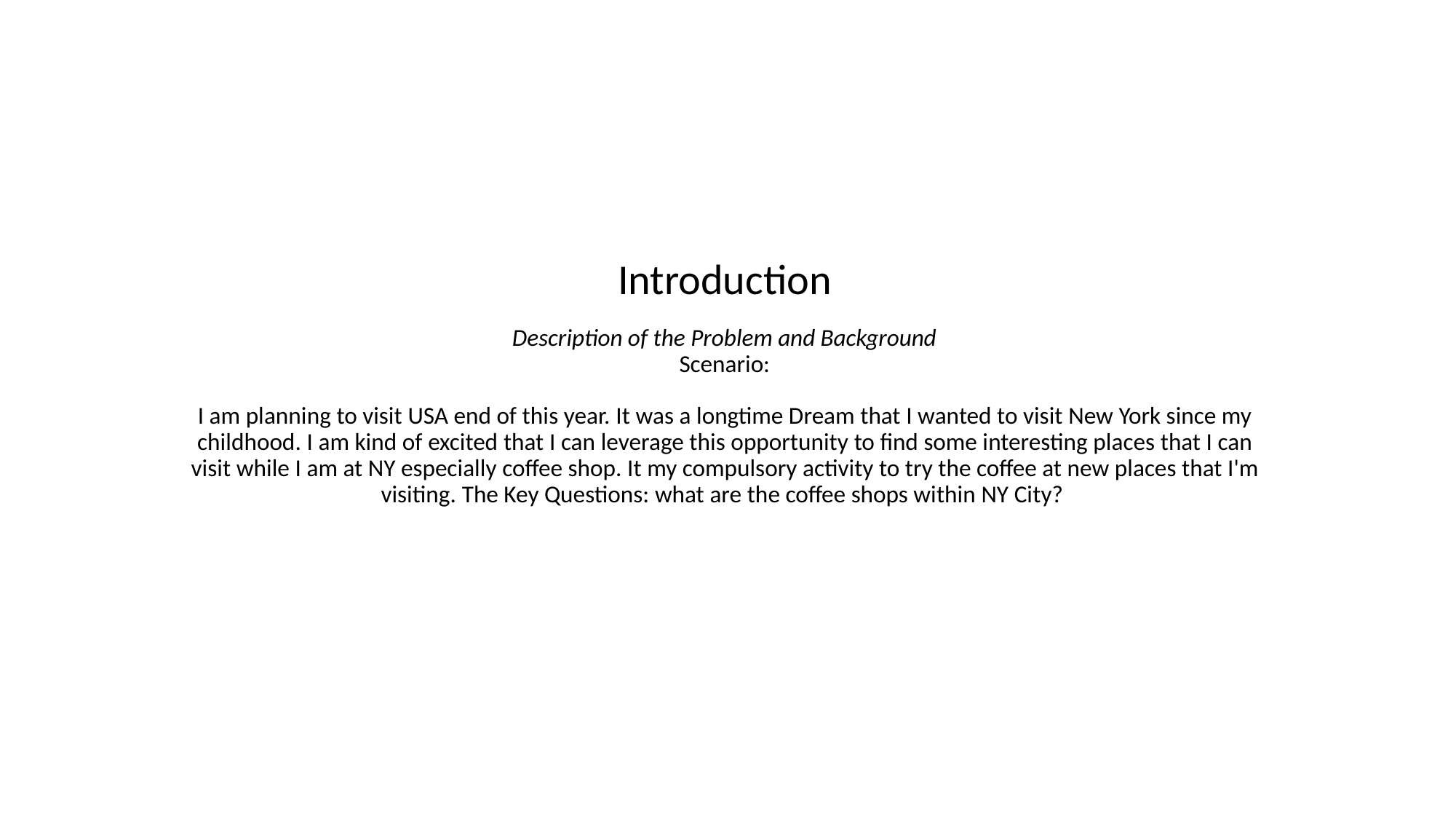

# Introduction   Description of the Problem and Background Scenario:   I am planning to visit USA end of this year. It was a longtime Dream that I wanted to visit New York since my childhood. I am kind of excited that I can leverage this opportunity to find some interesting places that I can visit while I am at NY especially coffee shop. It my compulsory activity to try the coffee at new places that I'm visiting. The Key Questions: what are the coffee shops within NY City?